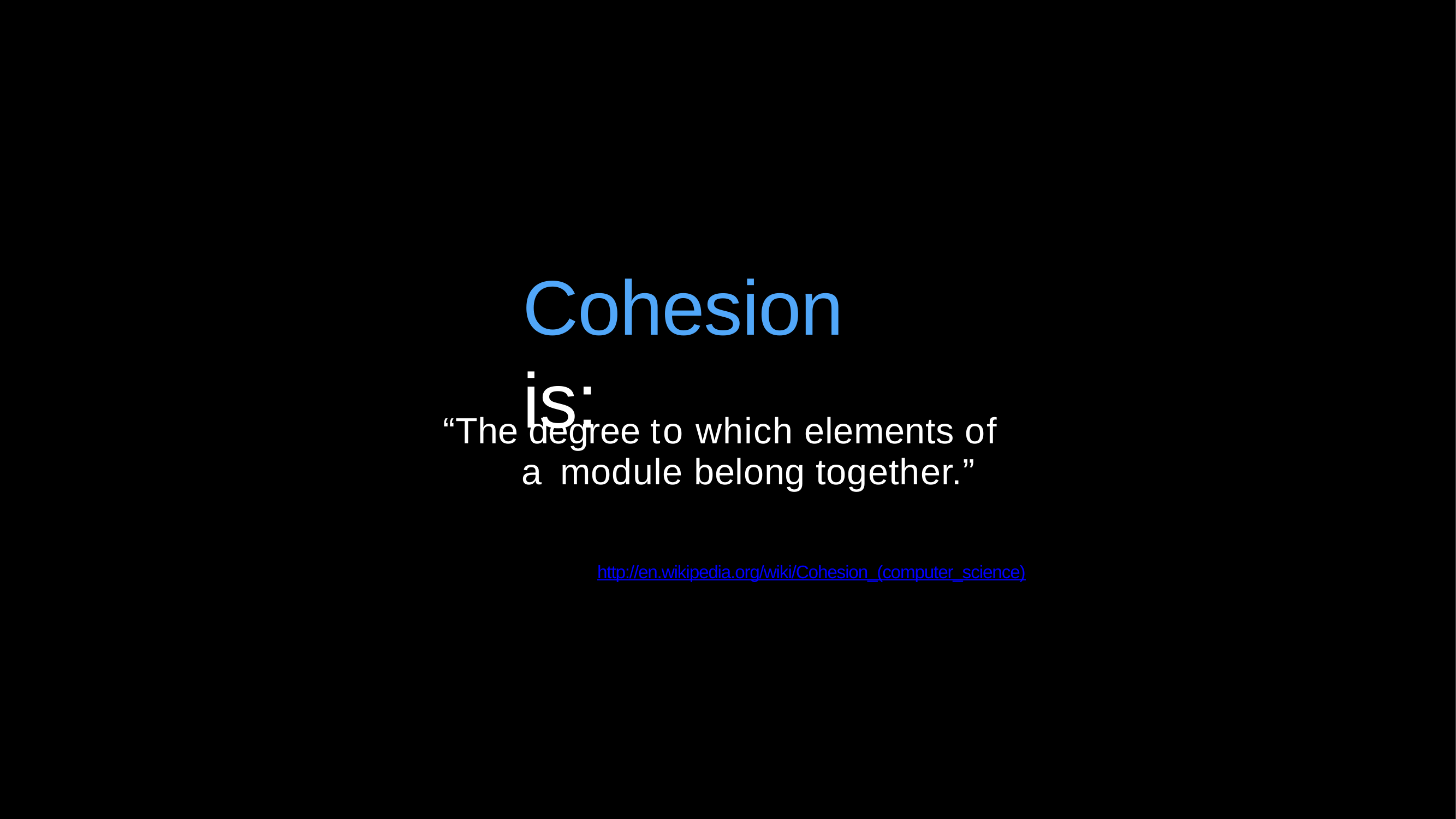

# Cohesion is:
“The degree to which elements of a  module belong together.”
http://en.wikipedia.org/wiki/Cohesion_(computer_science)